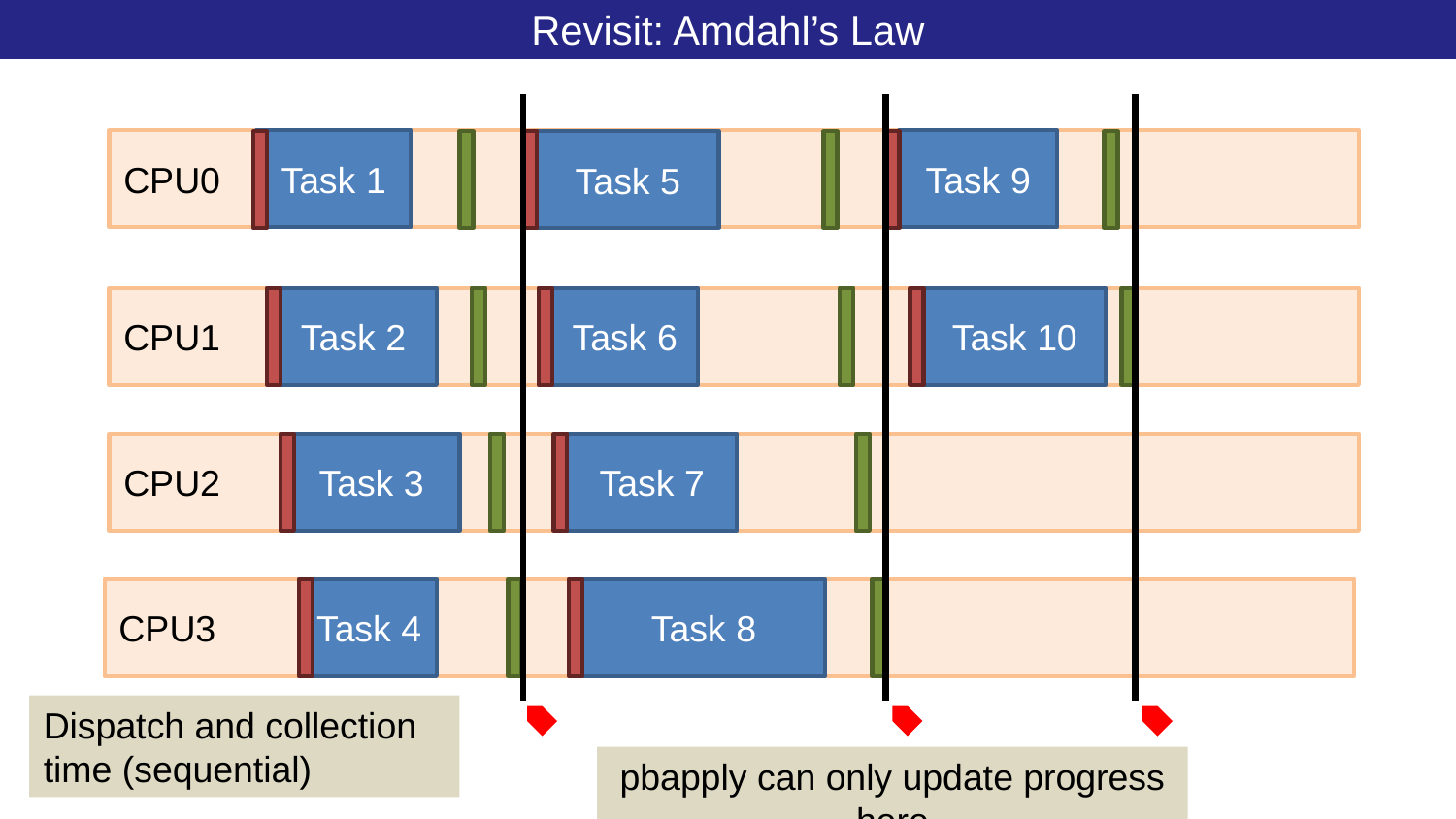

# Revisit: Amdahl’s Law
27
CPU0
Task 1
Task 9

Task 5
CPU1
Task 2
Task 6
Task 10
CPU2
Task 3
Task 7
CPU3
Task 4
Task 8
Dispatch and collection time (sequential)

pbapply can only update progress here